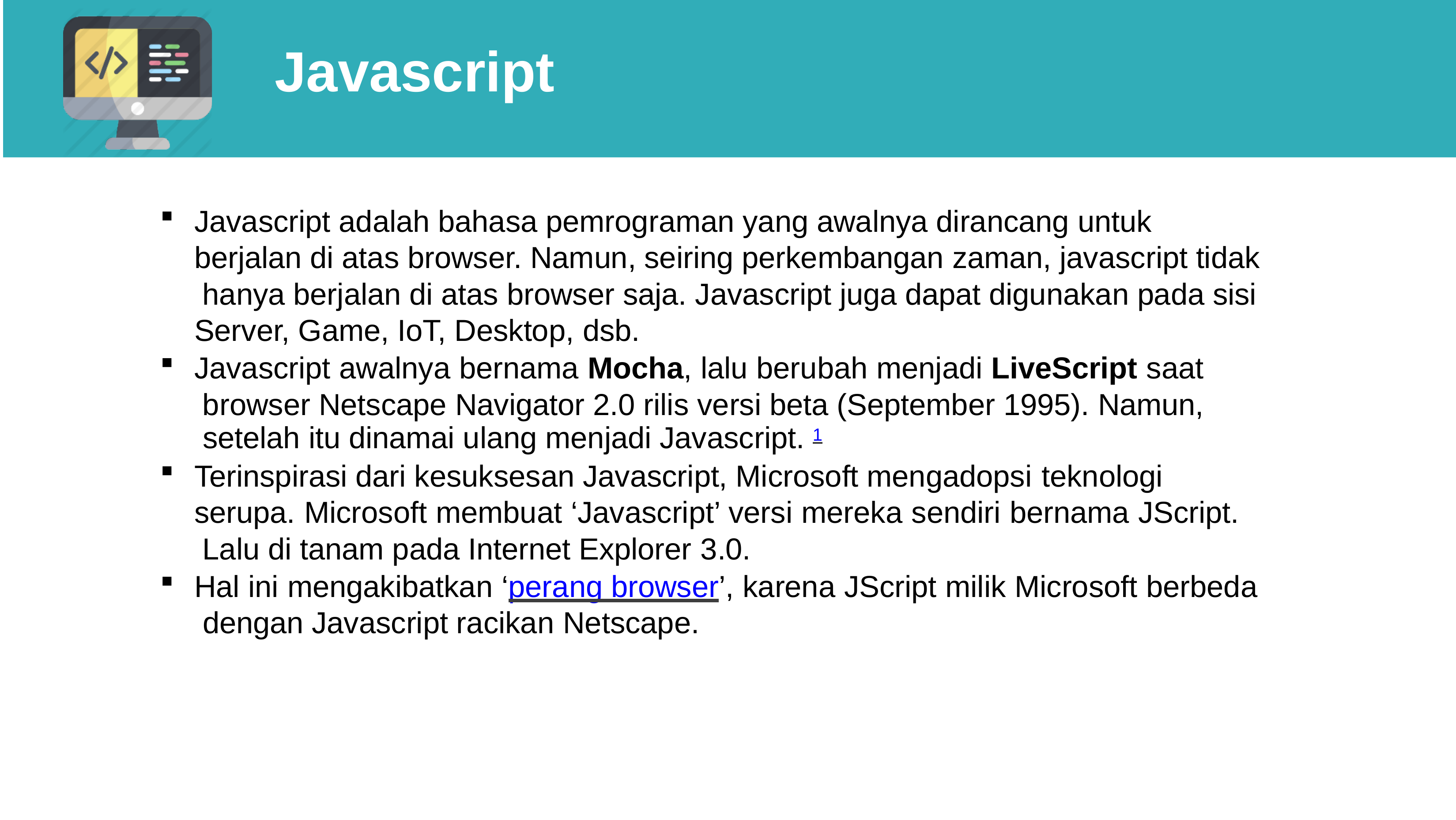

# Javascript
Javascript adalah bahasa pemrograman yang awalnya dirancang untuk  berjalan di atas browser. Namun, seiring perkembangan zaman, javascript tidak  hanya berjalan di atas browser saja. Javascript juga dapat digunakan pada sisi  Server, Game, IoT, Desktop, dsb.
Javascript awalnya bernama Mocha, lalu berubah menjadi LiveScript saat  browser Netscape Navigator 2.0 rilis versi beta (September 1995). Namun,  setelah itu dinamai ulang menjadi Javascript. 1
Terinspirasi dari kesuksesan Javascript, Microsoft mengadopsi teknologi
serupa. Microsoft membuat ‘Javascript’ versi mereka sendiri bernama JScript.  Lalu di tanam pada Internet Explorer 3.0.
Hal ini mengakibatkan ‘perang browser’, karena JScript milik Microsoft berbeda  dengan Javascript racikan Netscape.